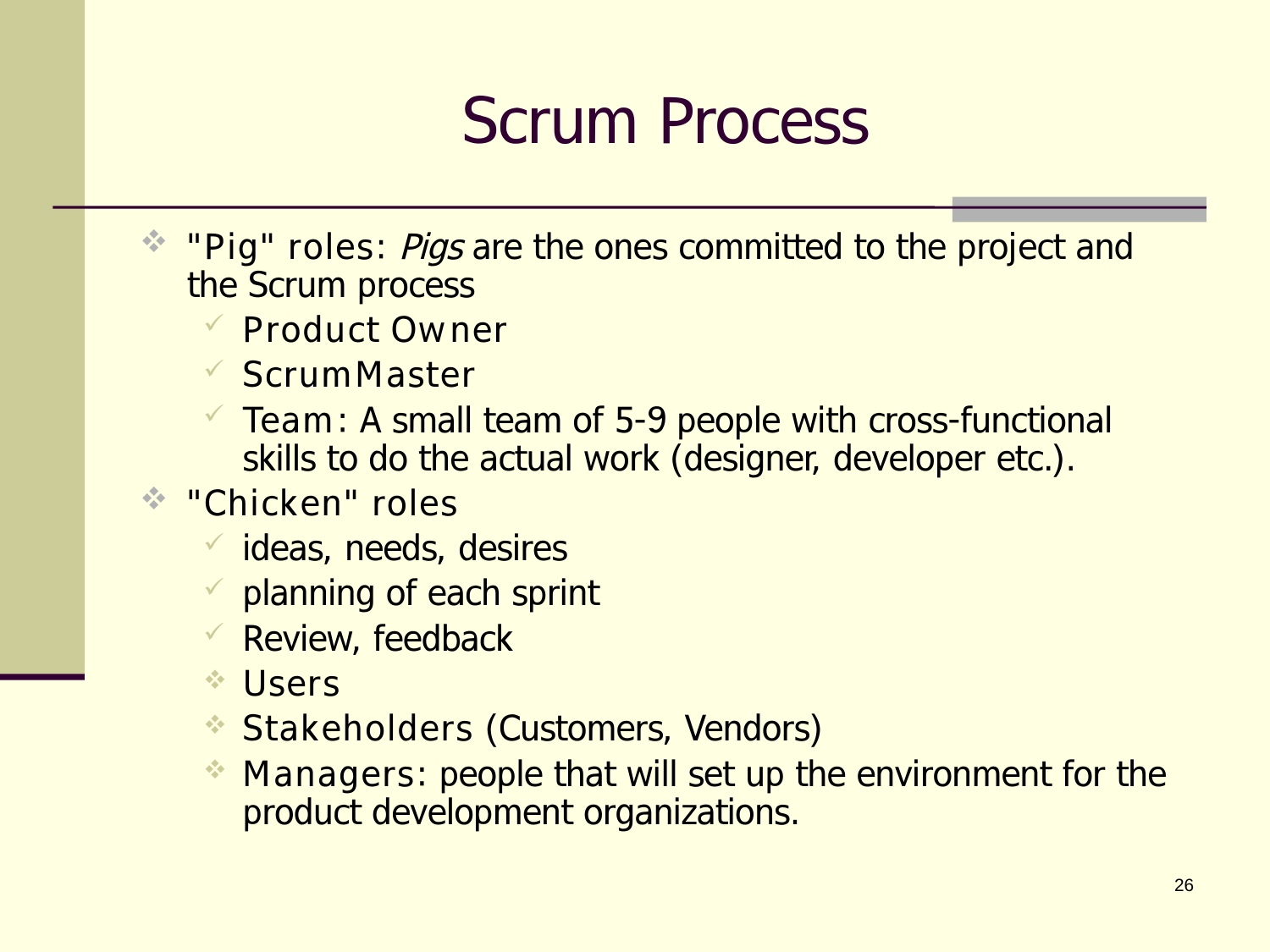

# Scrum Process
"Pig" roles: Pigs are the ones committed to the project and the Scrum process
Product Owner
ScrumMaster
Team: A small team of 5-9 people with cross-functional skills to do the actual work (designer, developer etc.).
"Chicken" roles
ideas, needs, desires
planning of each sprint
Review, feedback
Users
Stakeholders (Customers, Vendors)
Managers: people that will set up the environment for the product development organizations.
26